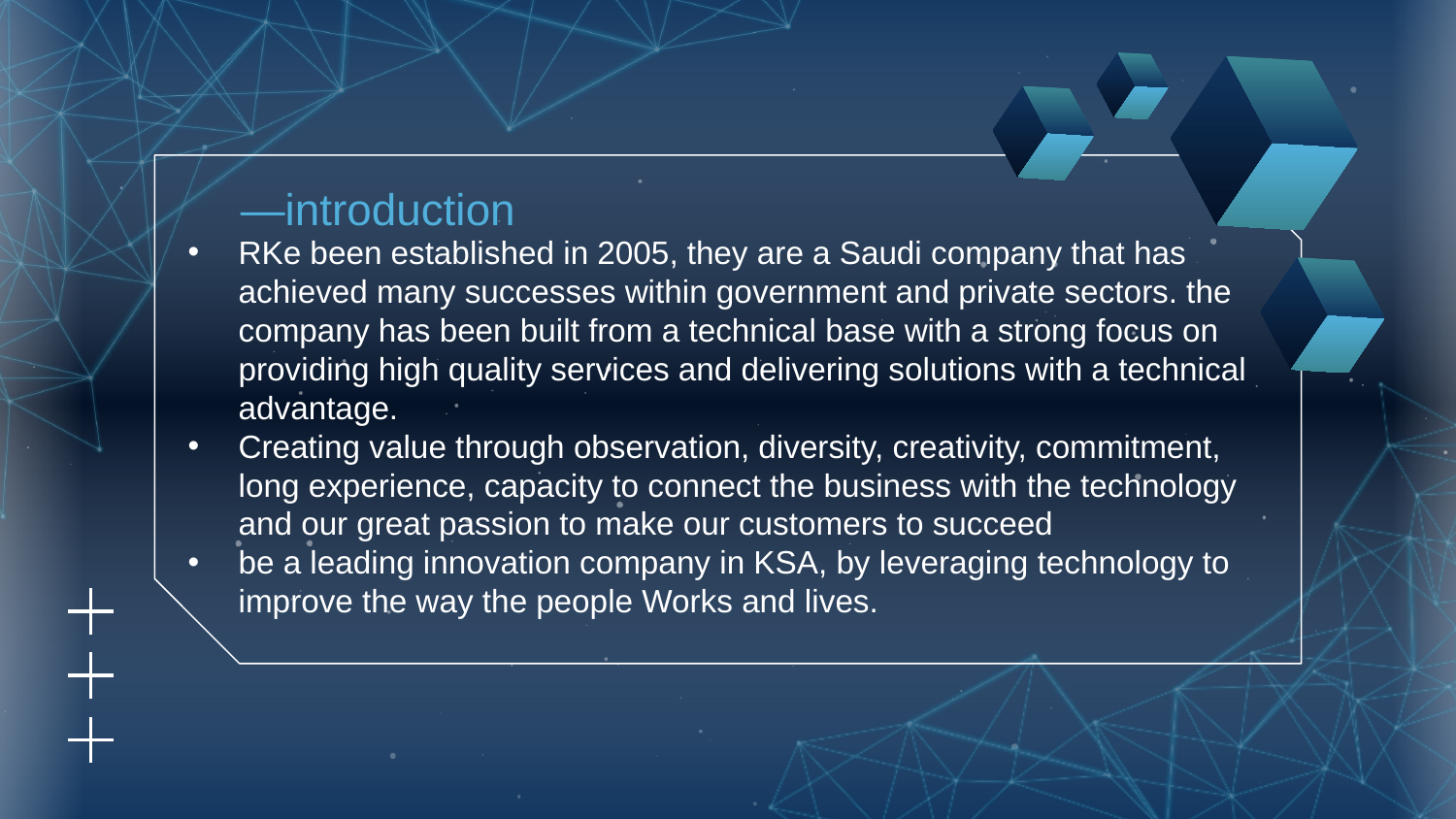

# —introduction

RKe been established in 2005, they are a Saudi company that has achieved many successes within government and private sectors. the company has been built from a technical base with a strong focus on providing high quality services and delivering solutions with a technical advantage.
Creating value through observation, diversity, creativity, commitment, long experience, capacity to connect the business with the technology and our great passion to make our customers to succeed
be a leading innovation company in KSA, by leveraging technology to improve the way the people Works and lives.